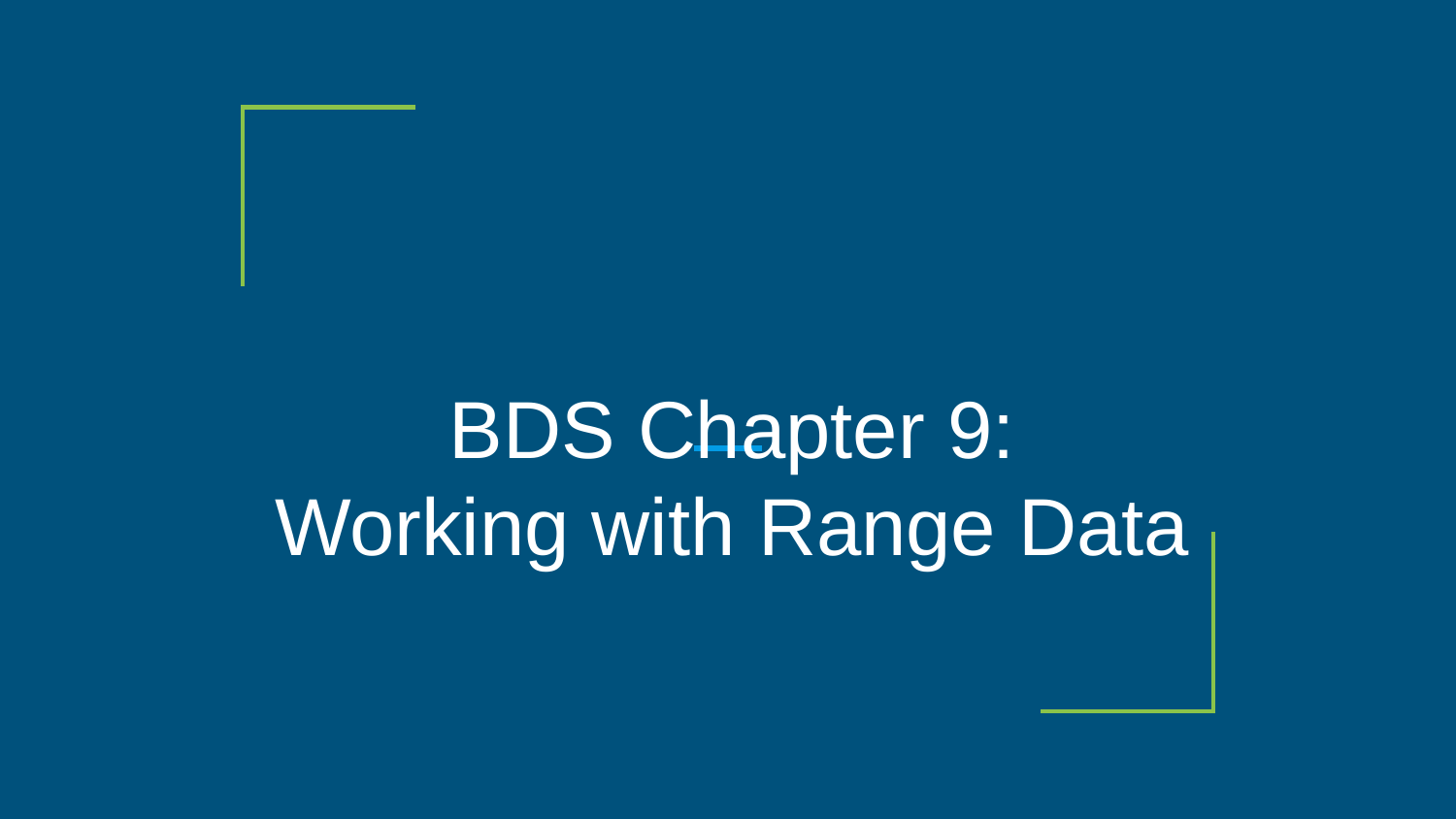

# BDS Chapter 9:
Working with Range Data